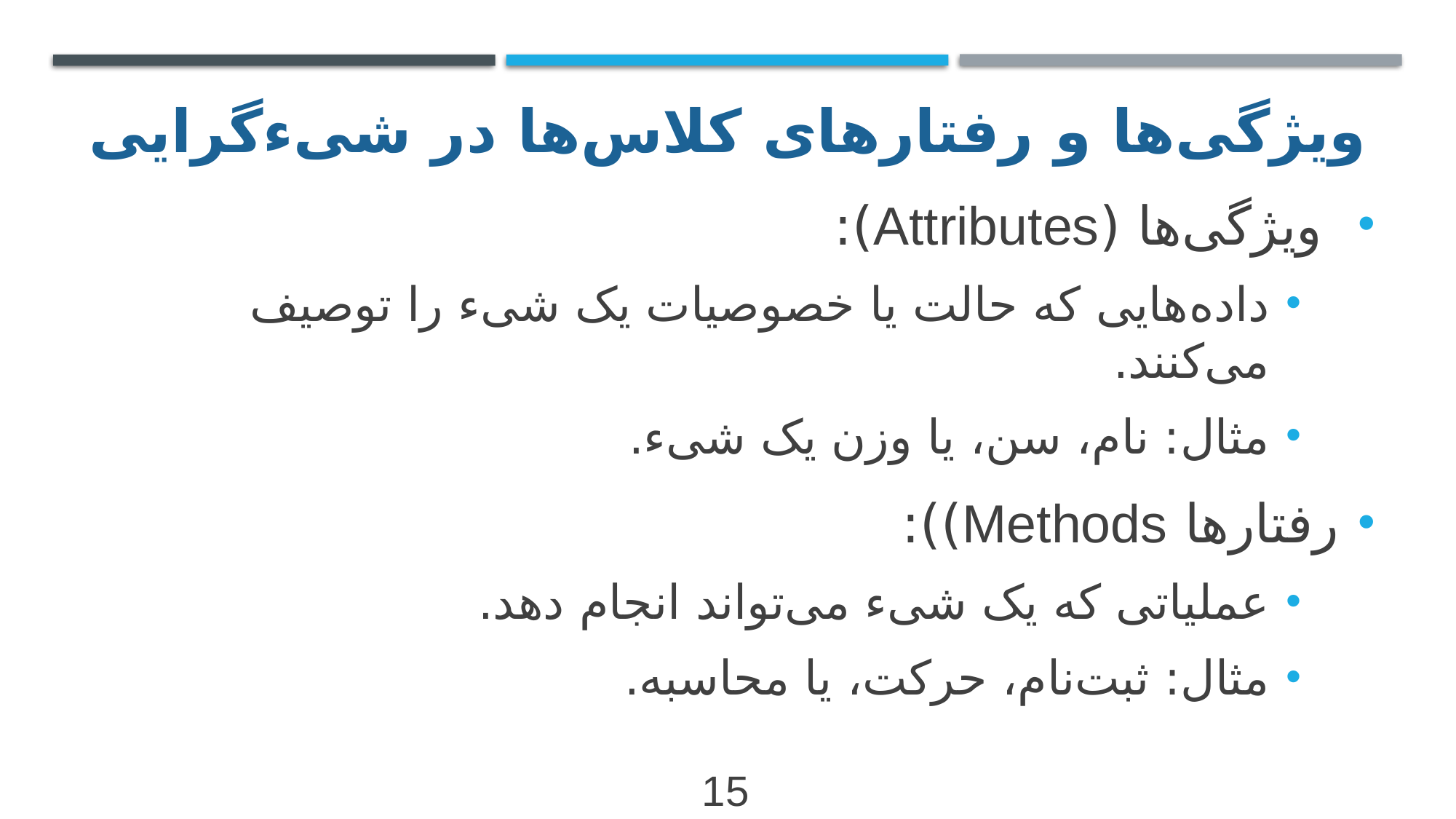

# ویژگی‌ها و رفتارهای کلاس‌ها در شیءگرایی
 ویژگی‌ها (Attributes):
داده‌هایی که حالت یا خصوصیات یک شیء را توصیف می‌کنند.
مثال: نام، سن، یا وزن یک شیء.
رفتارها Methods)):
عملیاتی که یک شیء می‌تواند انجام دهد.
مثال: ثبت‌نام، حرکت، یا محاسبه.